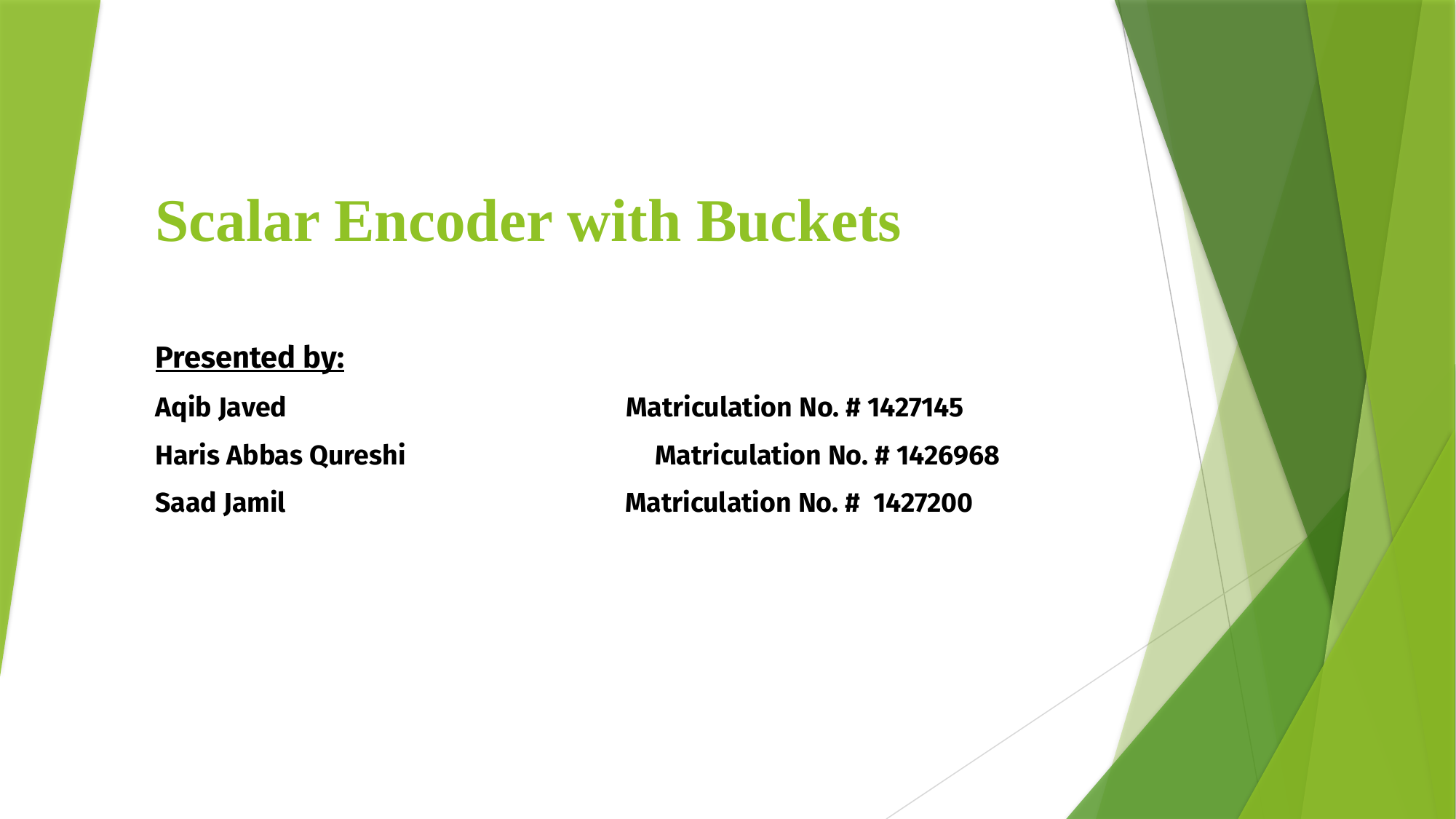

# Scalar Encoder with Buckets
Presented by:
Aqib Javed                                                    Matriculation No. # 1427145
Haris Abbas Qureshi                                      Matriculation No. # 1426968
Saad Jamil                                                    Matriculation No. #  1427200